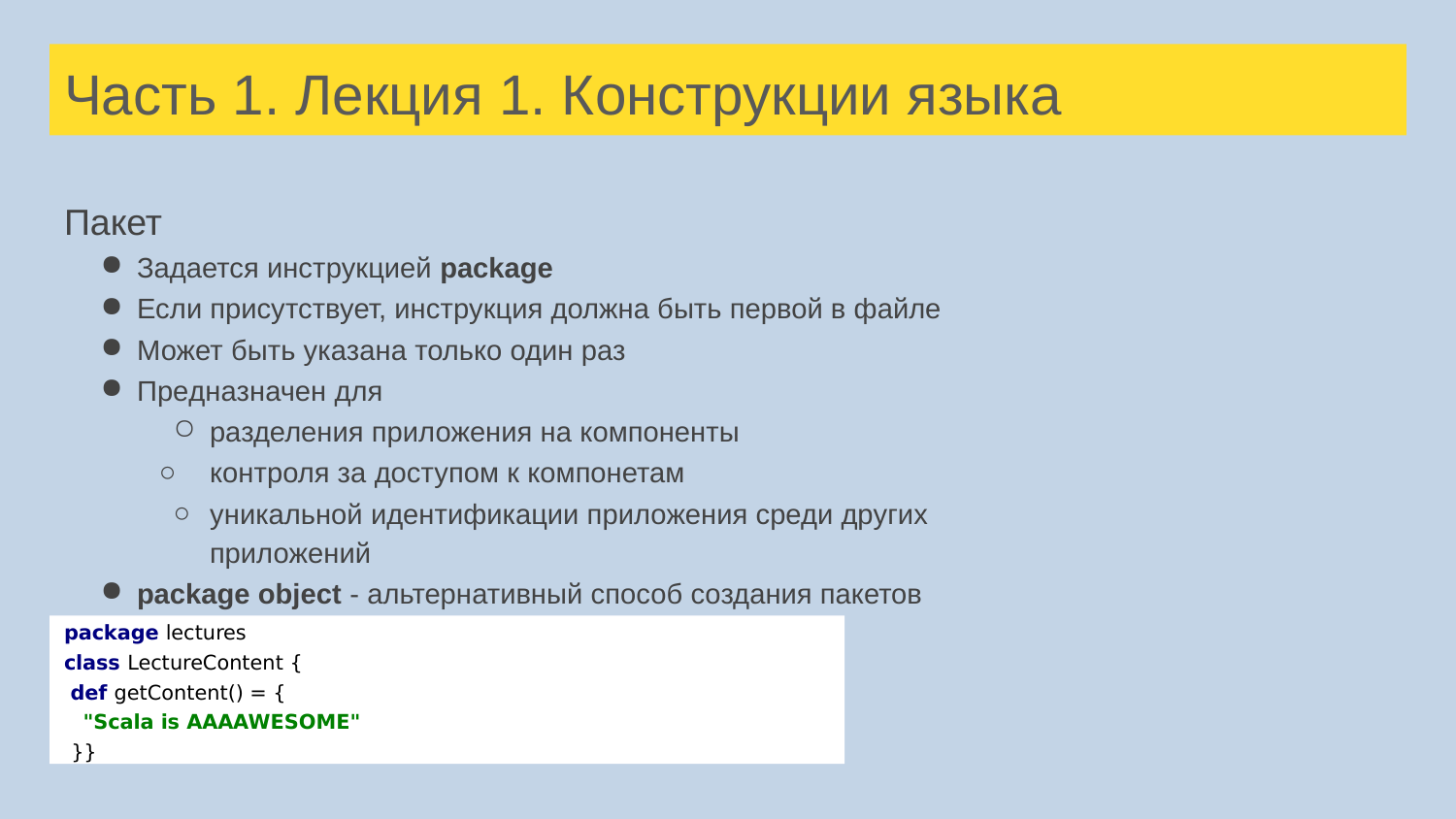

# Часть 1. Лекция 1. Конструкции языка
Пакет
Задается инструкцией package
Если присутствует, инструкция должна быть первой в файле
Может быть указана только один раз
Прeдназначен для
разделения приложения на компоненты
контроля за доступом к компонетам
уникальной идентификации приложения среди других приложений
package object - альтернативный способ создания пакетов

package lectures
class LectureContent {
 def getContent() = {
   "Scala is AAAAWESOME"
 }}